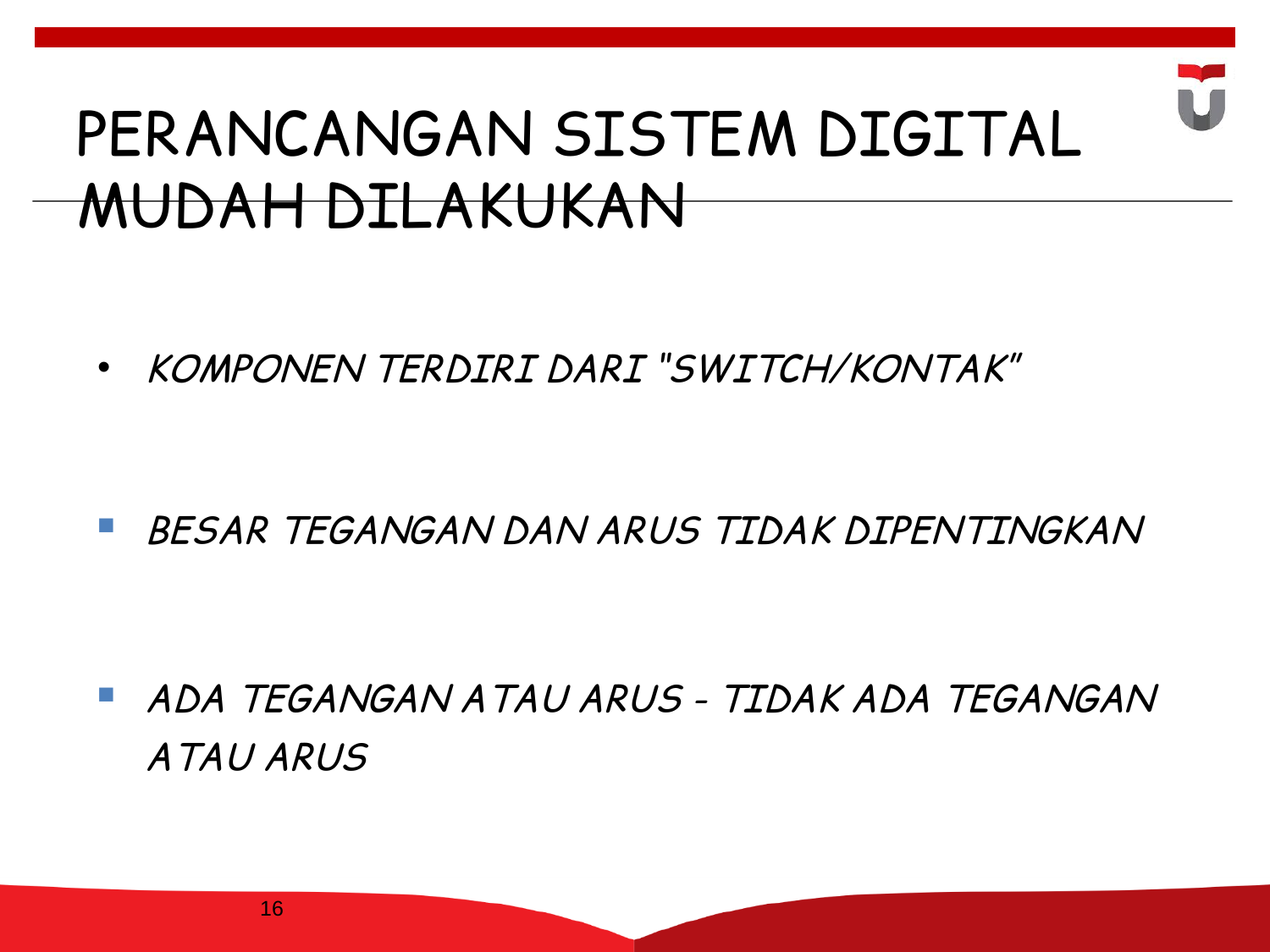

# PERANCANGAN SISTEM DIGITAL MUDAH DILAKUKAN
KOMPONEN TERDIRI DARI “SWITCH/KONTAK”
BESAR TEGANGAN DAN ARUS TIDAK DIPENTINGKAN
ADA TEGANGAN ATAU ARUS - TIDAK ADA TEGANGAN ATAU ARUS
16